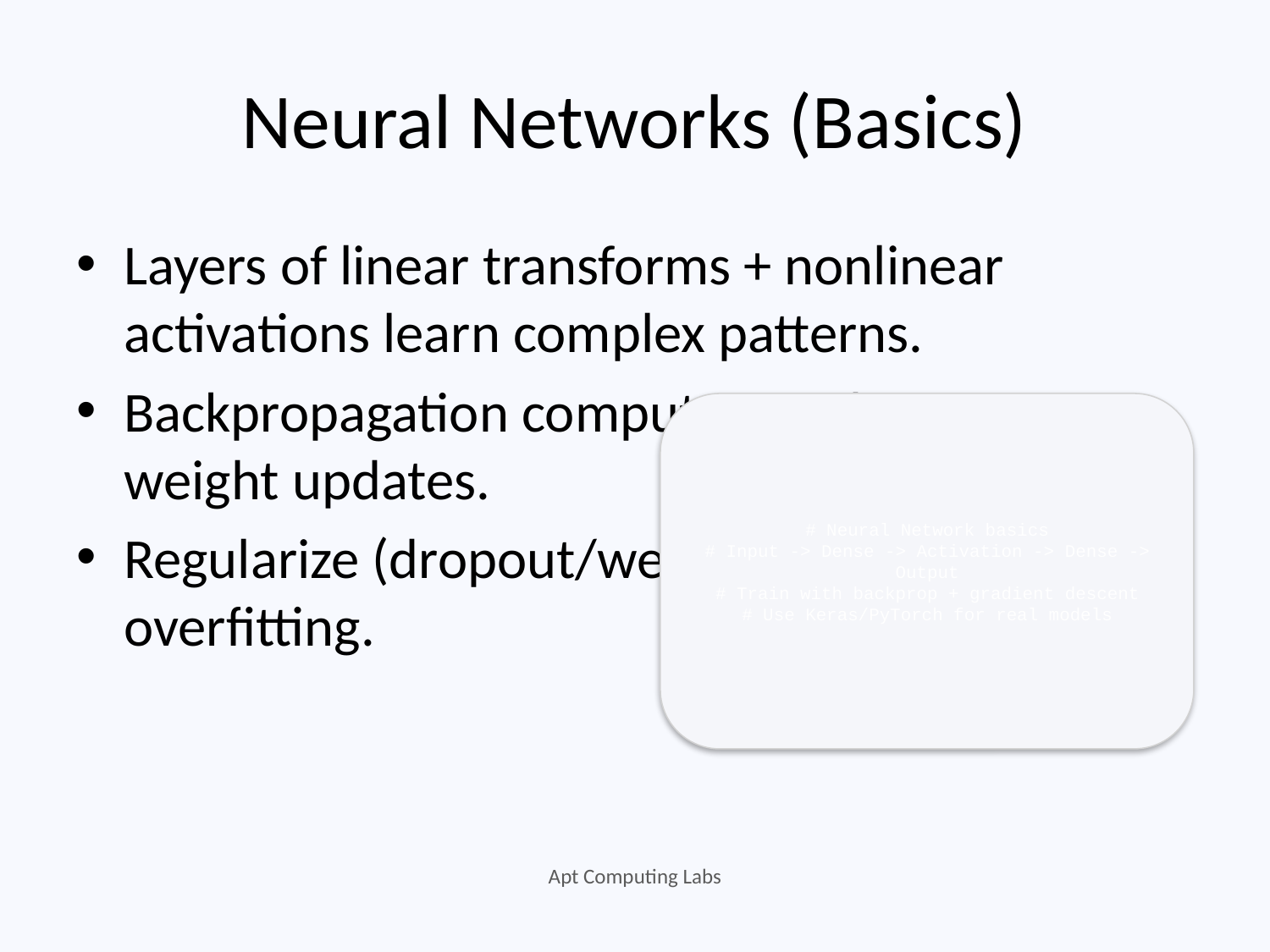

# Neural Networks (Basics)
Layers of linear transforms + nonlinear activations learn complex patterns.
Backpropagation computes gradients for weight updates.
Regularize (dropout/weight decay) to combat overfitting.
# Neural Network basics # Input -> Dense -> Activation -> Dense -> Output # Train with backprop + gradient descent # Use Keras/PyTorch for real models
Apt Computing Labs